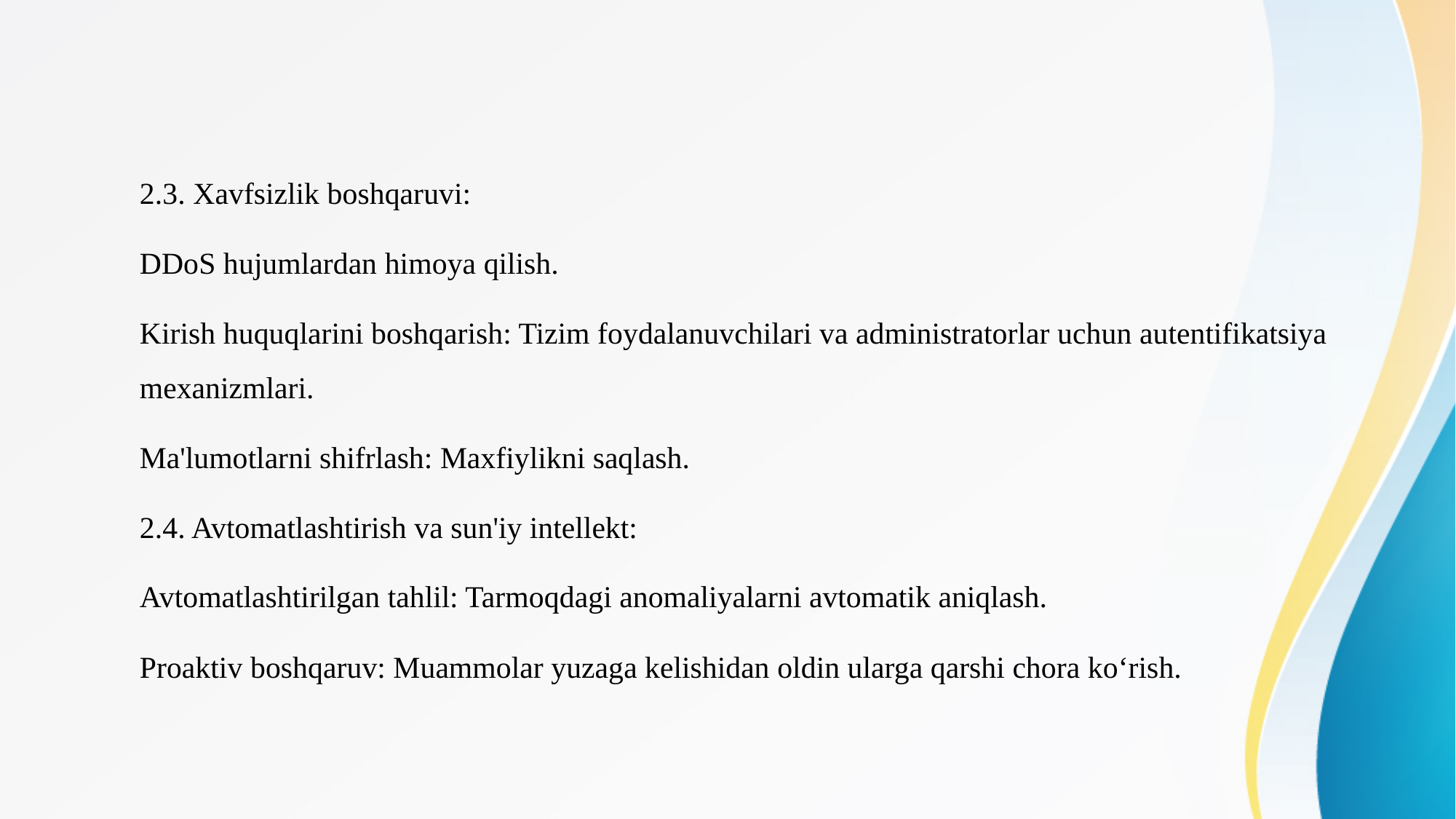

2.3. Xavfsizlik boshqaruvi:
DDoS hujumlardan himoya qilish.
Kirish huquqlarini boshqarish: Tizim foydalanuvchilari va administratorlar uchun autentifikatsiya mexanizmlari.
Ma'lumotlarni shifrlash: Maxfiylikni saqlash.
2.4. Avtomatlashtirish va sun'iy intellekt:
Avtomatlashtirilgan tahlil: Tarmoqdagi anomaliyalarni avtomatik aniqlash.
Proaktiv boshqaruv: Muammolar yuzaga kelishidan oldin ularga qarshi chora ko‘rish.